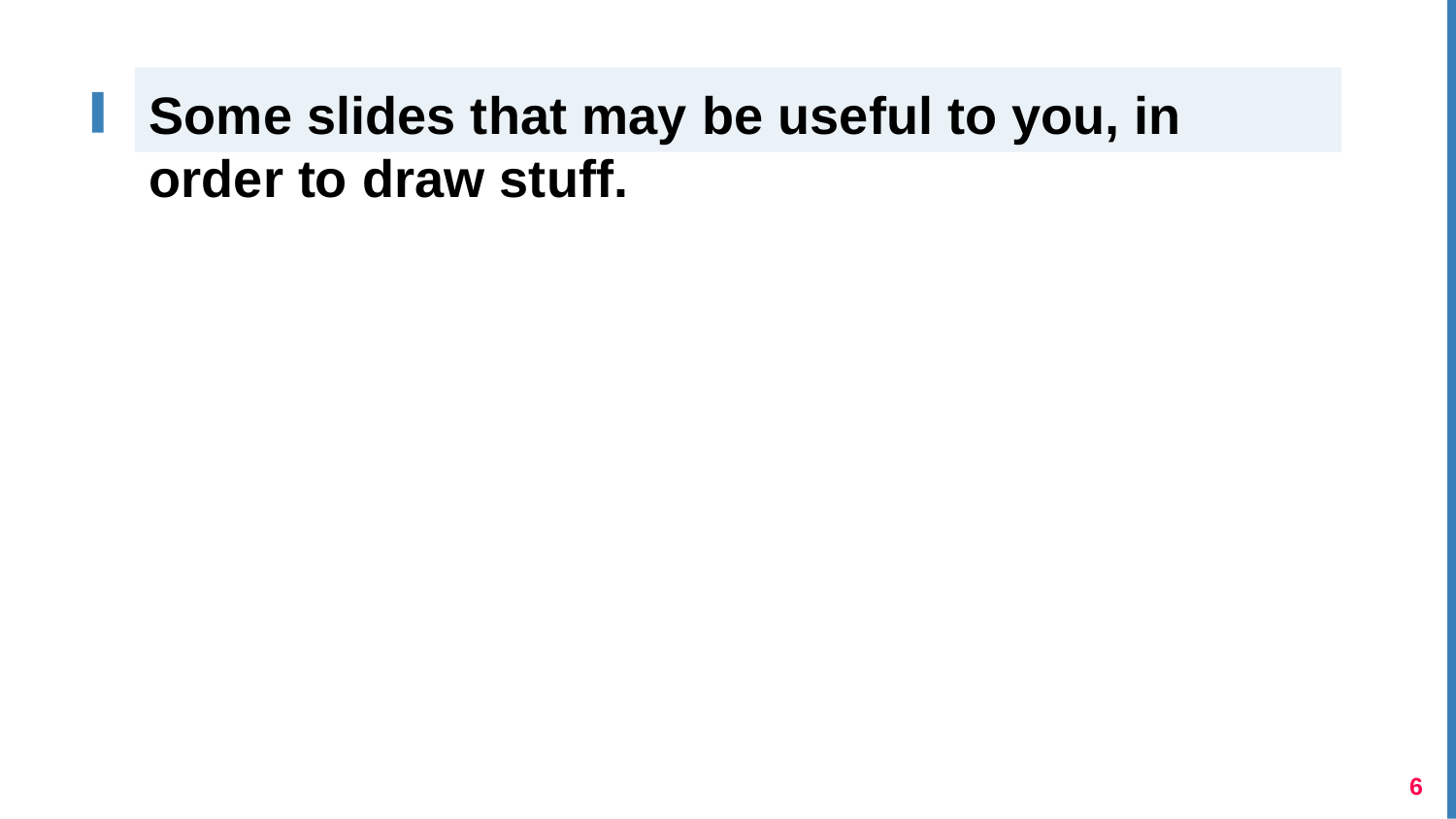

# Some slides that may be useful to you, in order to draw stuff.

6